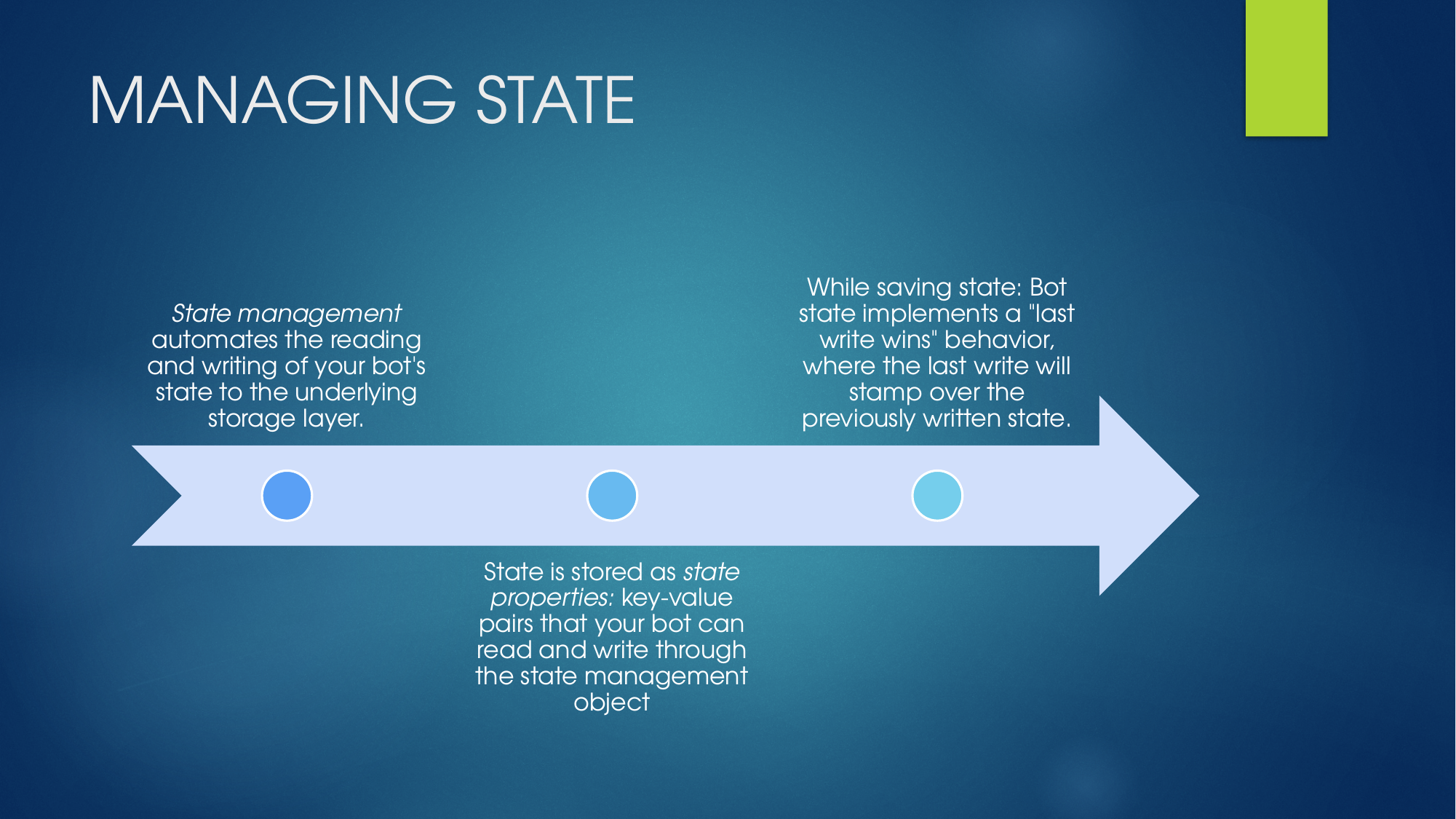

# MANAGING STATE
State management automates the reading and writing of your bot's state to the underlying storage layer.
State is stored as state properties: key-value pairs that your bot can read and write through the state management object
While saving state: Bot state implements a "last write wins" behavior, where the last write will stamp over the previously written state.